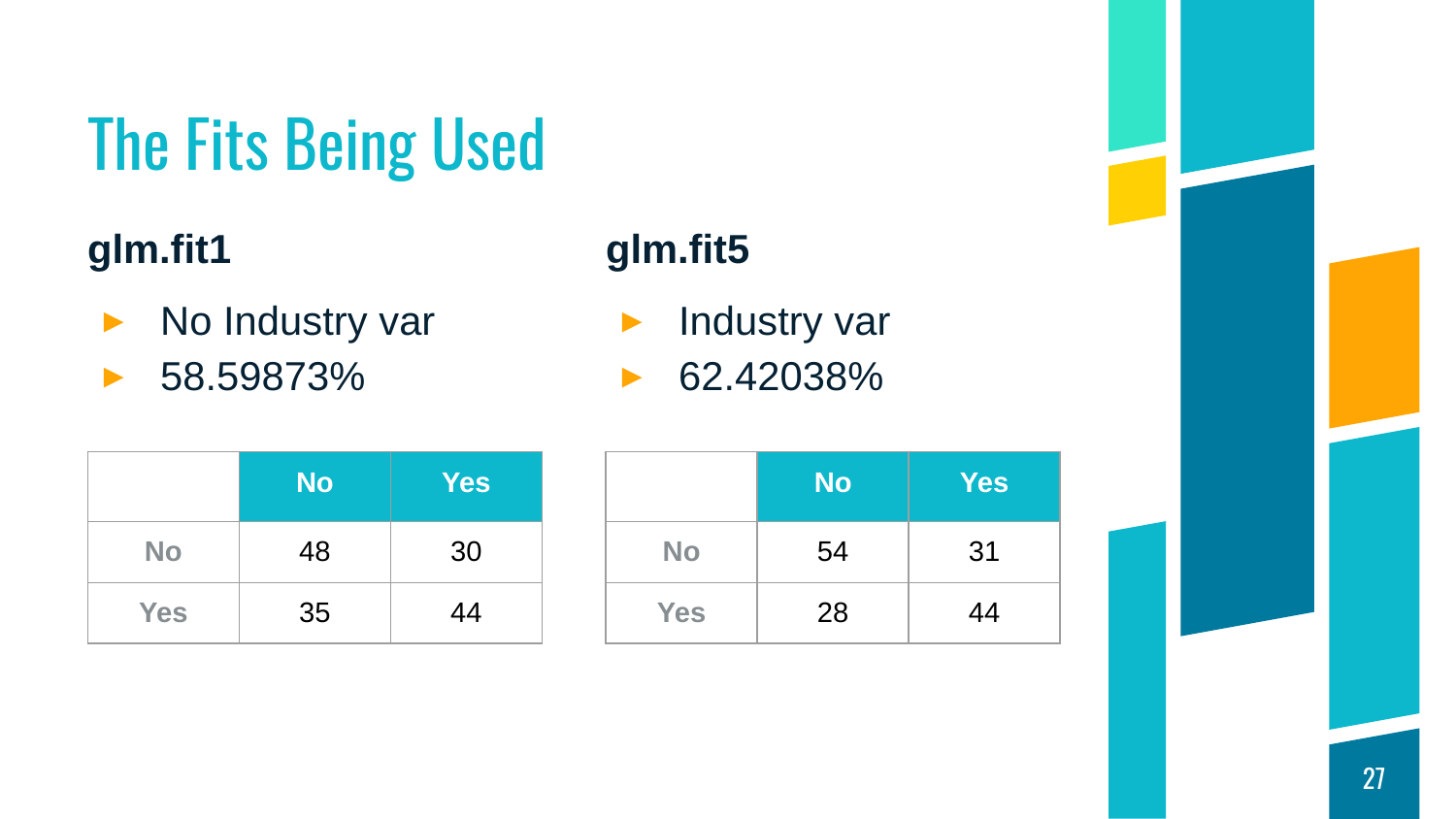

# The Fits Being Used
glm.fit1
No Industry var
58.59873%
glm.fit5
Industry var
62.42038%
|  | No | Yes |
| --- | --- | --- |
| No | 48 | 30 |
| Yes | 35 | 44 |
|  | No | Yes |
| --- | --- | --- |
| No | 54 | 31 |
| Yes | 28 | 44 |
27